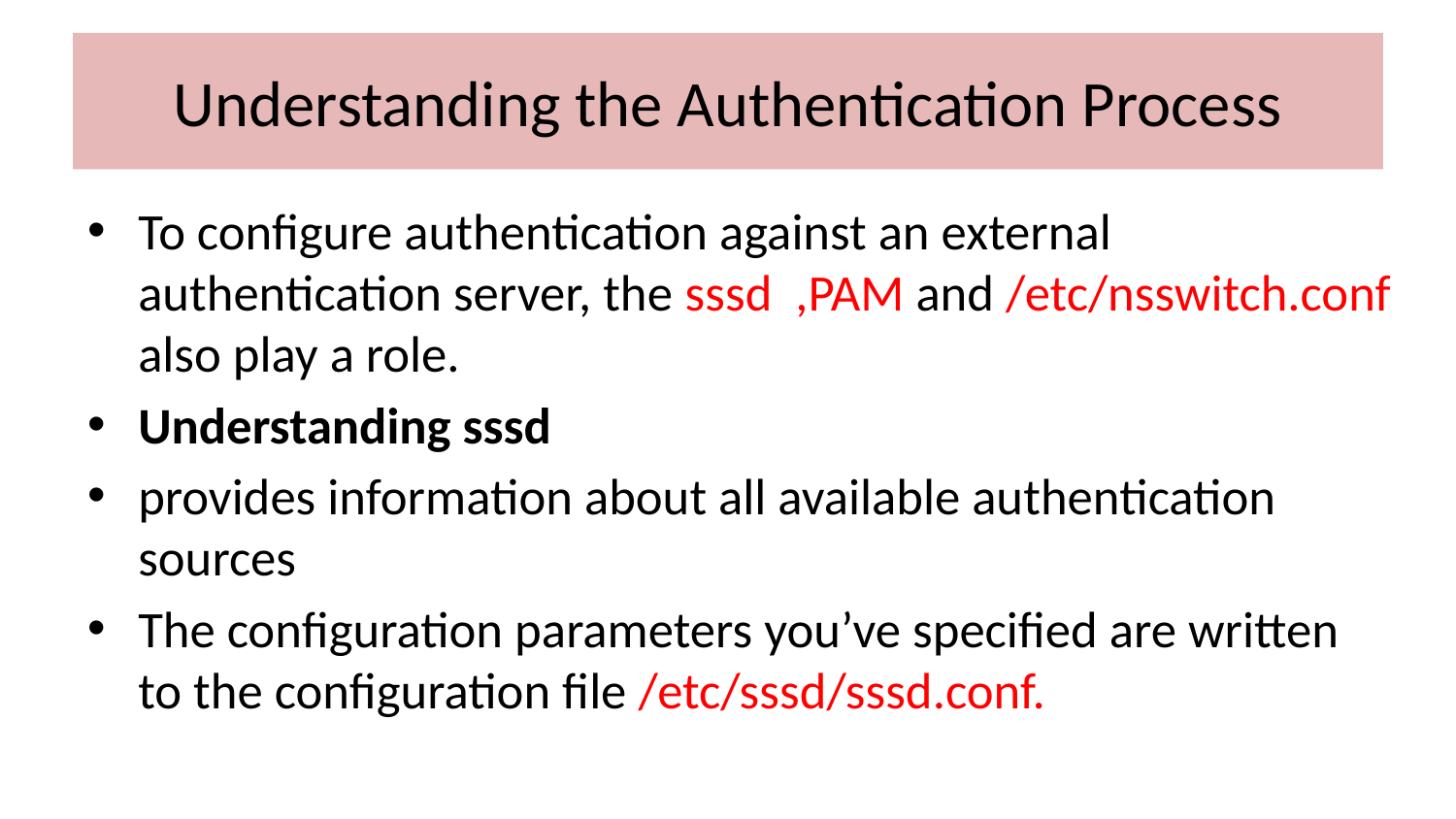

# Understanding the Authentication Process
To configure authentication against an external authentication server, the sssd  ,PAM and /etc/nsswitch.conf also play a role.
Understanding sssd
provides information about all available authentication sources
The configuration parameters you’ve specified are written to the configuration file /etc/sssd/sssd.conf.